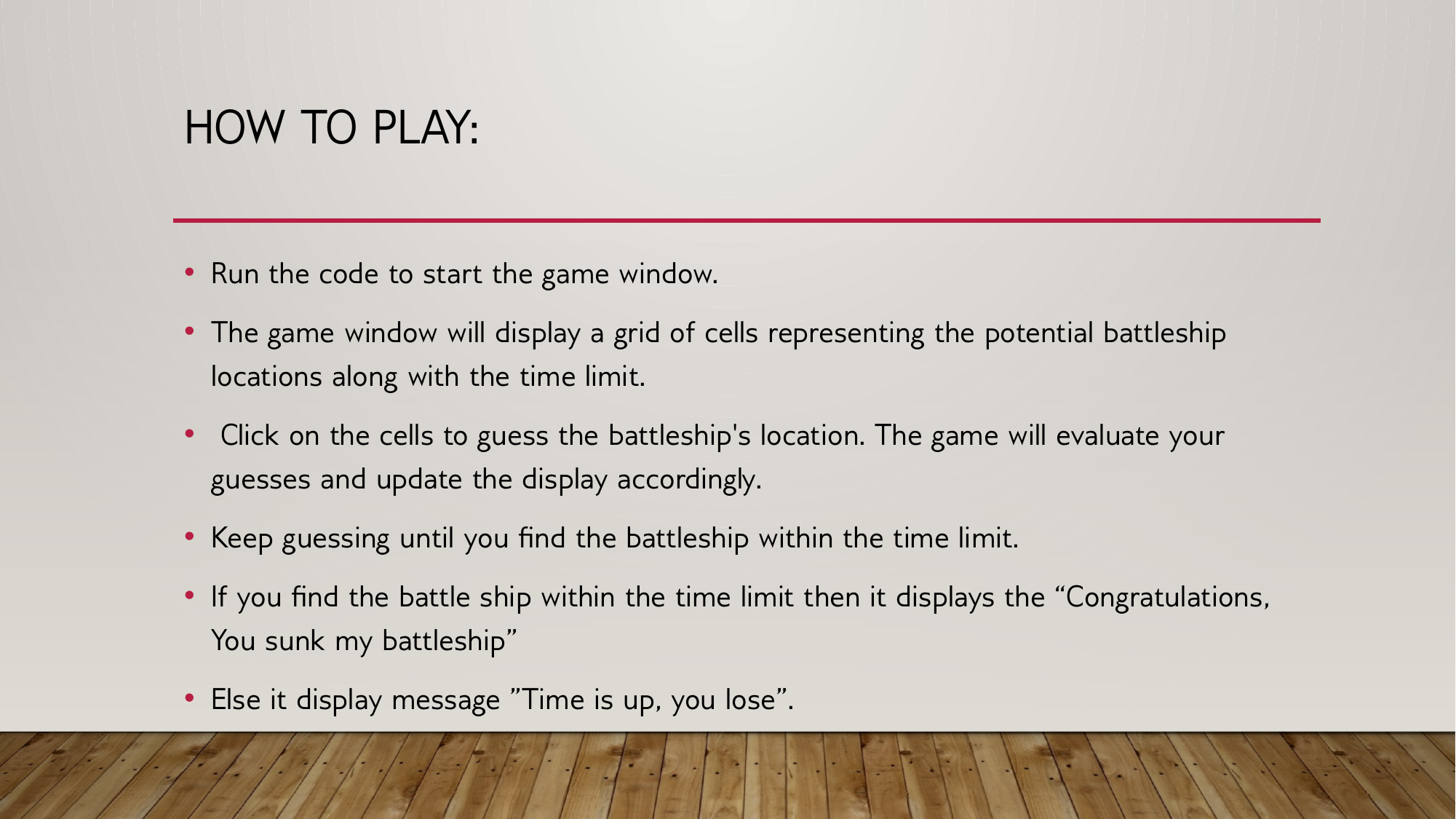

# How to Play:
Run the code to start the game window.
The game window will display a grid of cells representing the potential battleship locations along with the time limit.
 Click on the cells to guess the battleship's location. The game will evaluate your guesses and update the display accordingly.
Keep guessing until you find the battleship within the time limit.
If you find the battle ship within the time limit then it displays the “Congratulations, You sunk my battleship”
Else it display message ”Time is up, you lose”.